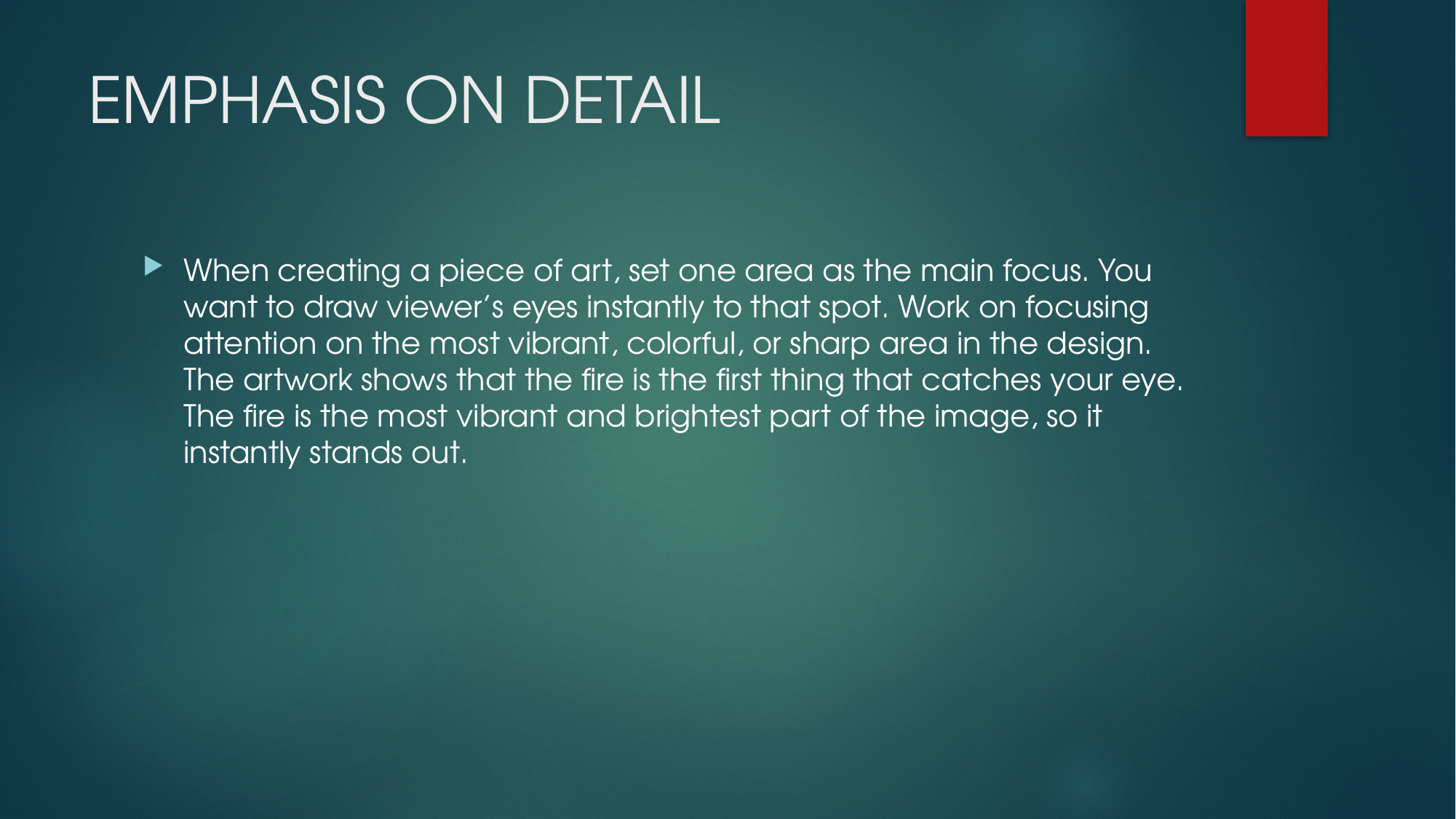

# EMPHASIS ON DETAIL
When creating a piece of art, set one area as the main focus. You want to draw viewer’s eyes instantly to that spot. Work on focusing attention on the most vibrant, colorful, or sharp area in the design. The artwork shows that the fire is the first thing that catches your eye. The fire is the most vibrant and brightest part of the image, so it instantly stands out.